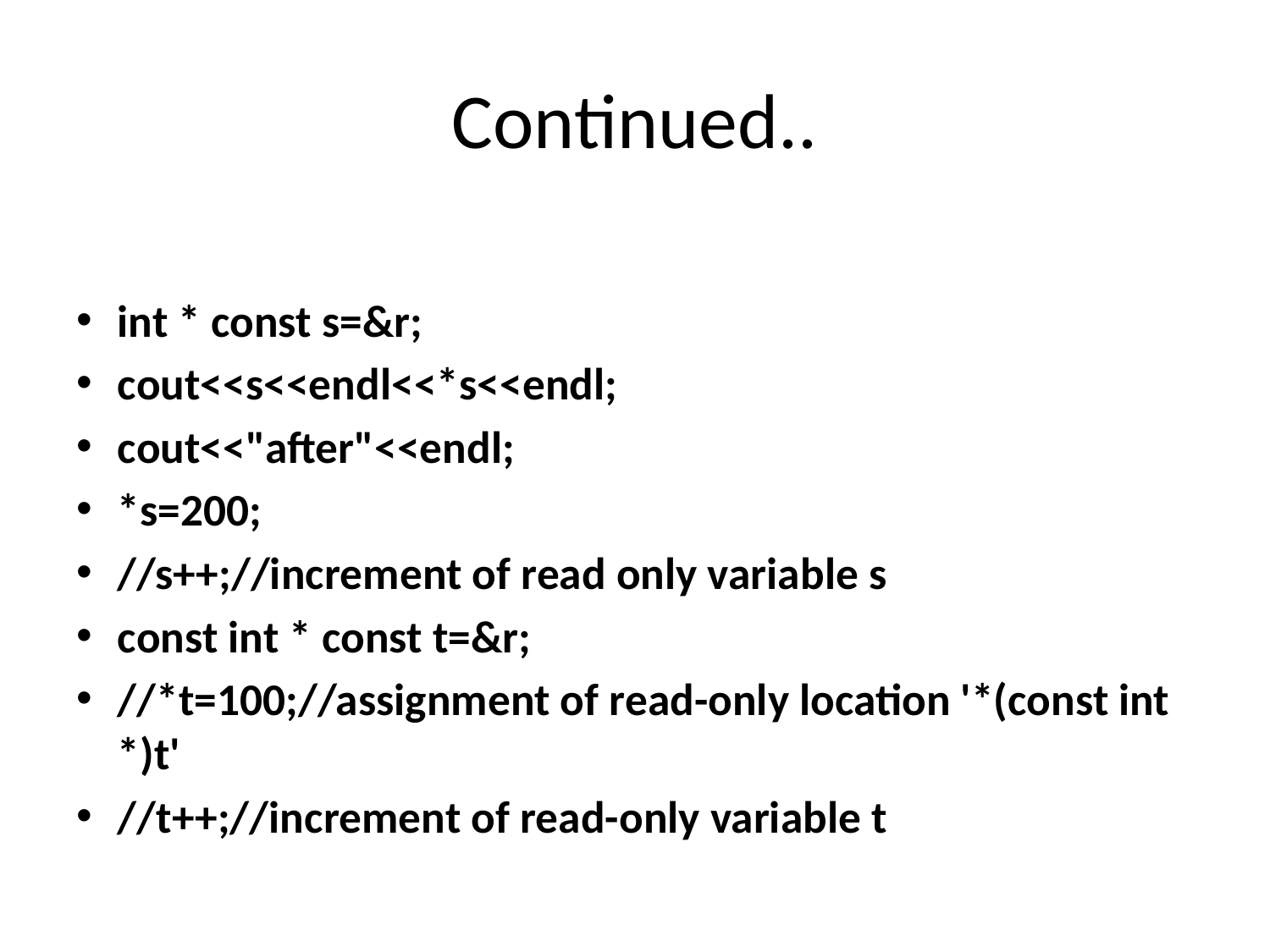

# Continued..

int * const s=&r;
cout<<s<<endl<<*s<<endl;
cout<<"after"<<endl;
*s=200;
//s++;//increment of read only variable s
const int * const t=&r;
//*t=100;//assignment of read-only location '*(const int *)t'
//t++;//increment of read-only variable t